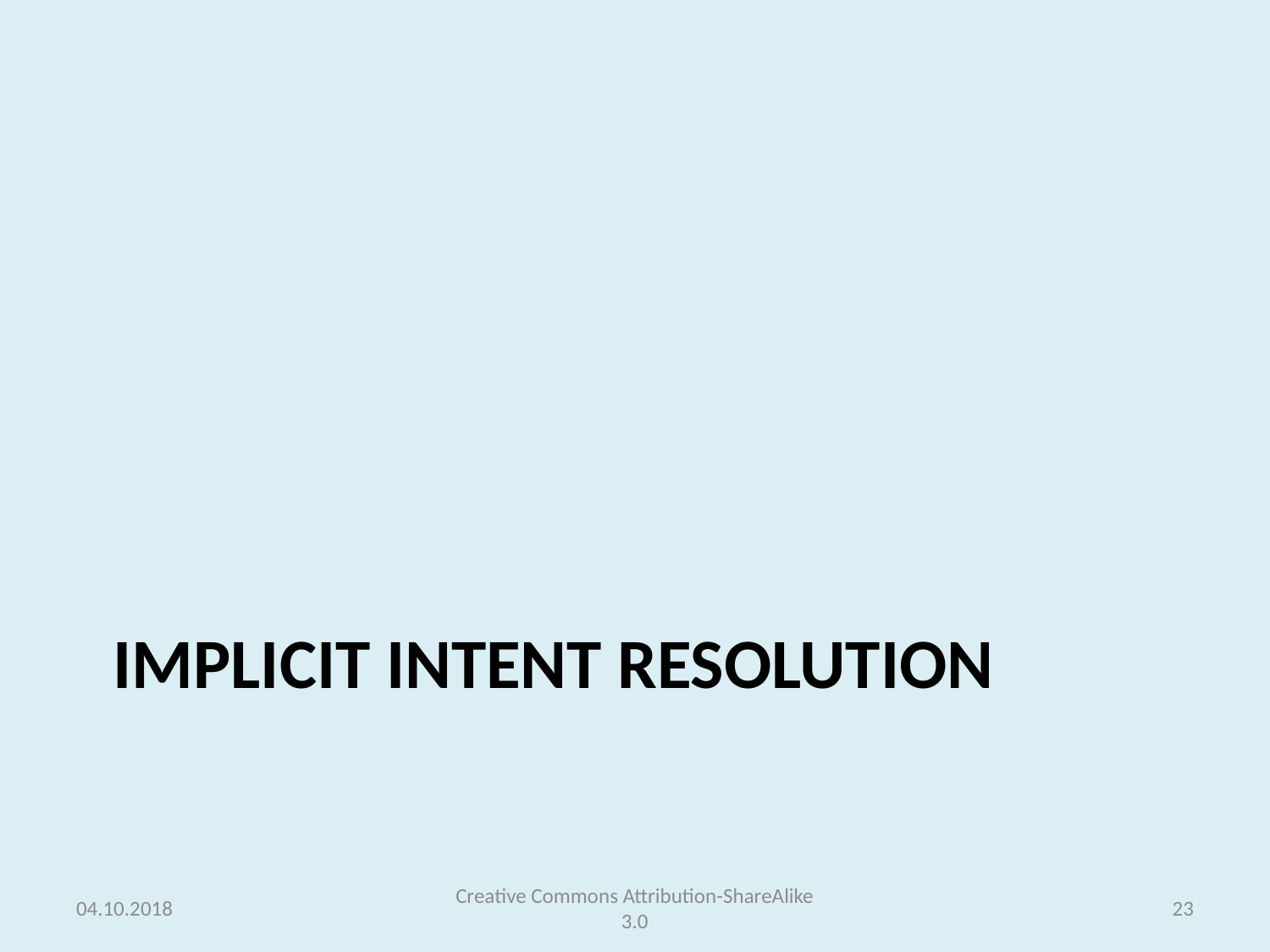

# Implicit Intent Resolution
04.10.2018
Creative Commons Attribution-ShareAlike 3.0
23